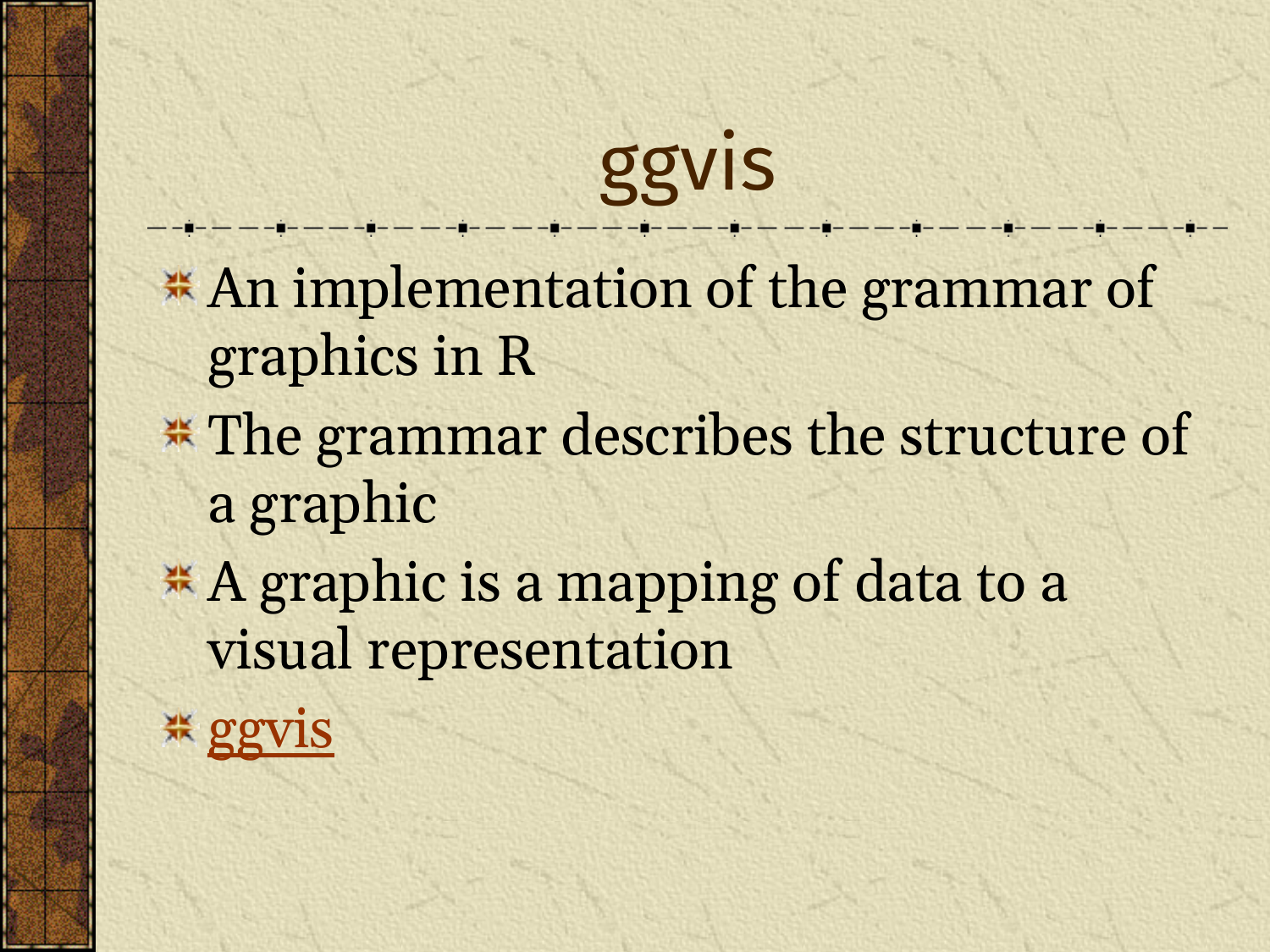

# ggvis
An implementation of the grammar of graphics in R
The grammar describes the structure of a graphic
A graphic is a mapping of data to a visual representation
ggvis